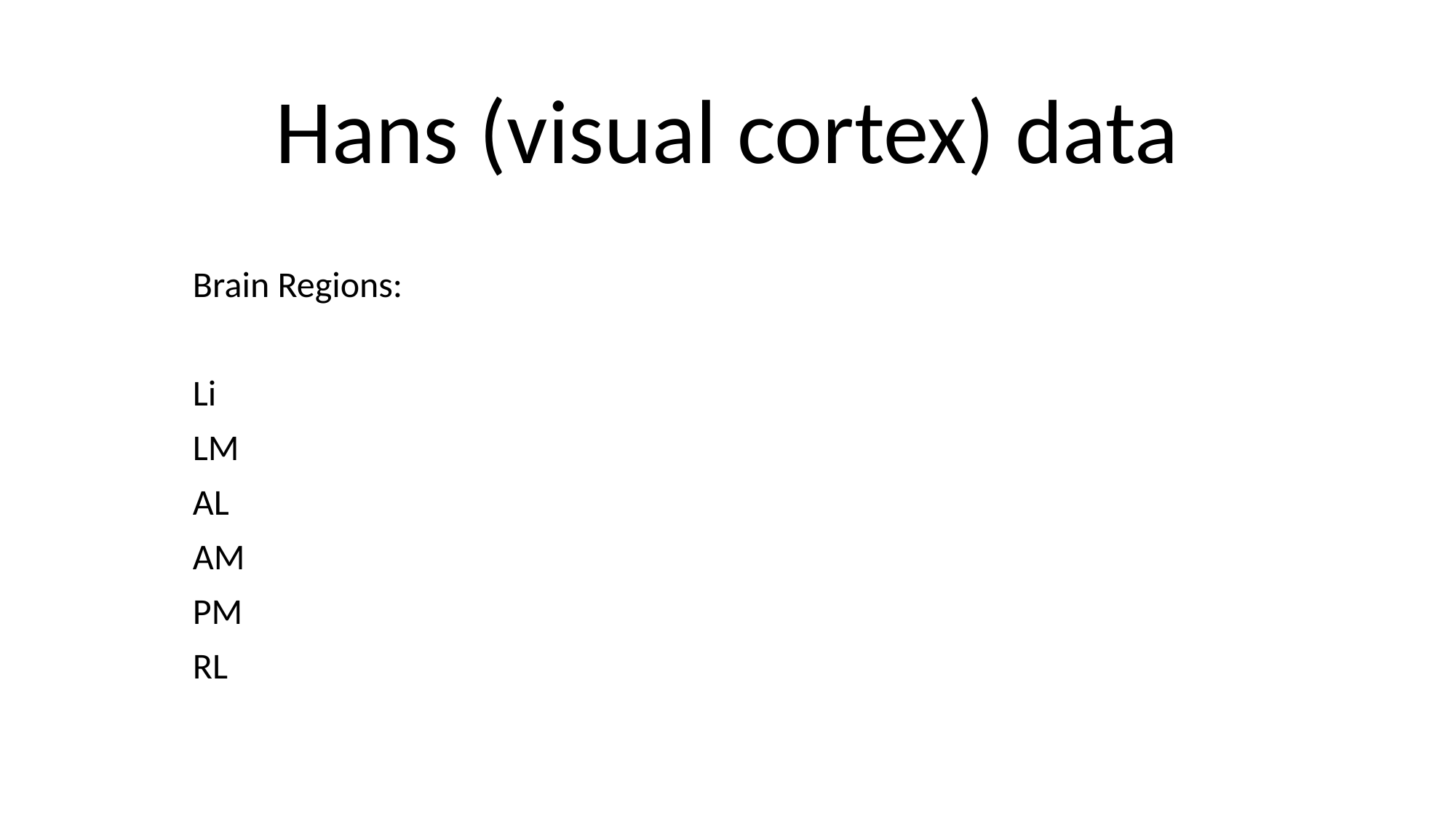

# Hans (visual cortex) data
Brain Regions:

Li
LM
AL
AM
PM
RL